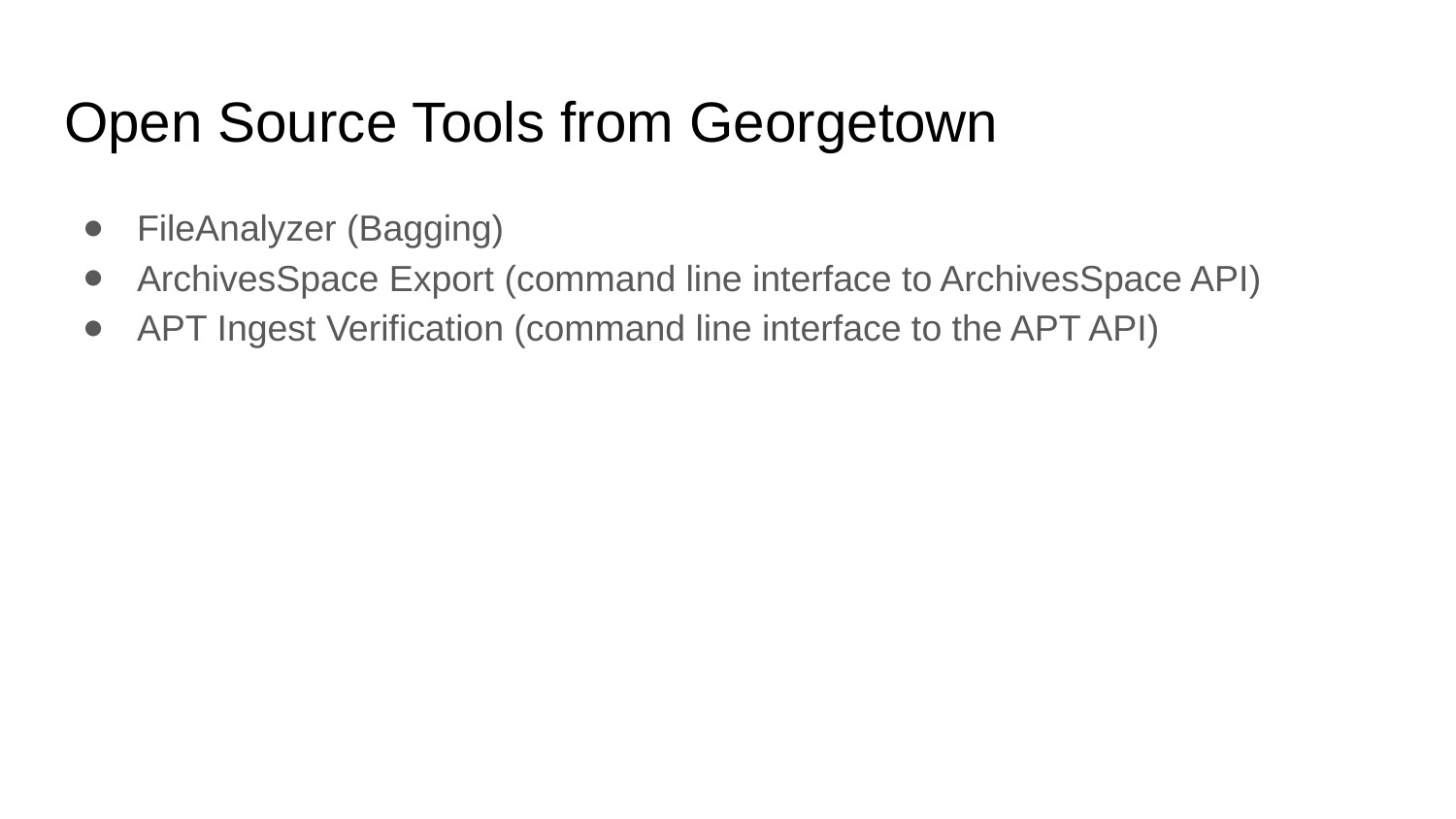

# Open Source Tools from Georgetown
FileAnalyzer (Bagging)
ArchivesSpace Export (command line interface to ArchivesSpace API)
APT Ingest Verification (command line interface to the APT API)